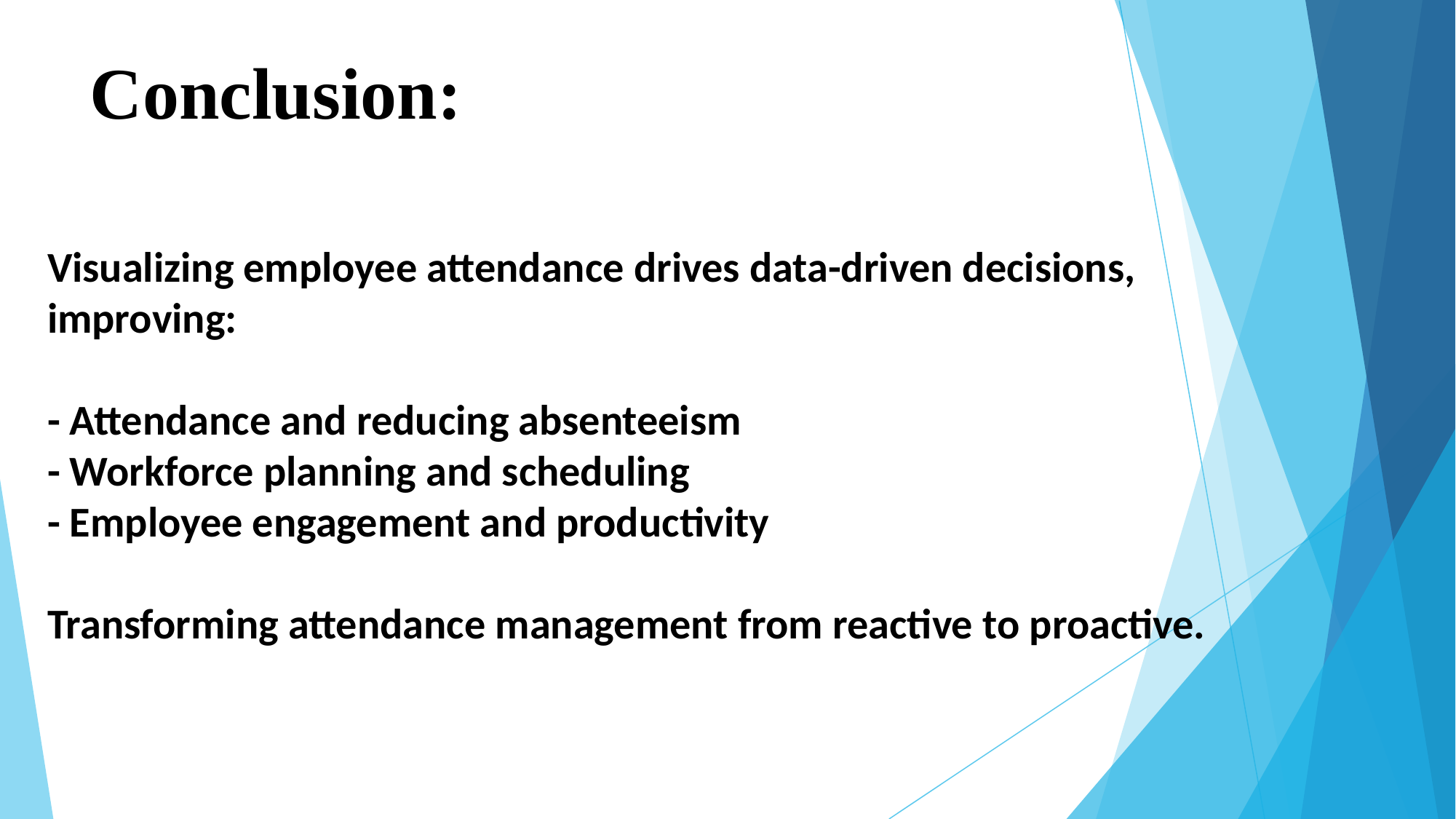

# Conclusion:

Visualizing employee attendance drives data-driven decisions, improving:

- Attendance and reducing absenteeism
- Workforce planning and scheduling
- Employee engagement and productivity

Transforming attendance management from reactive to proactive.